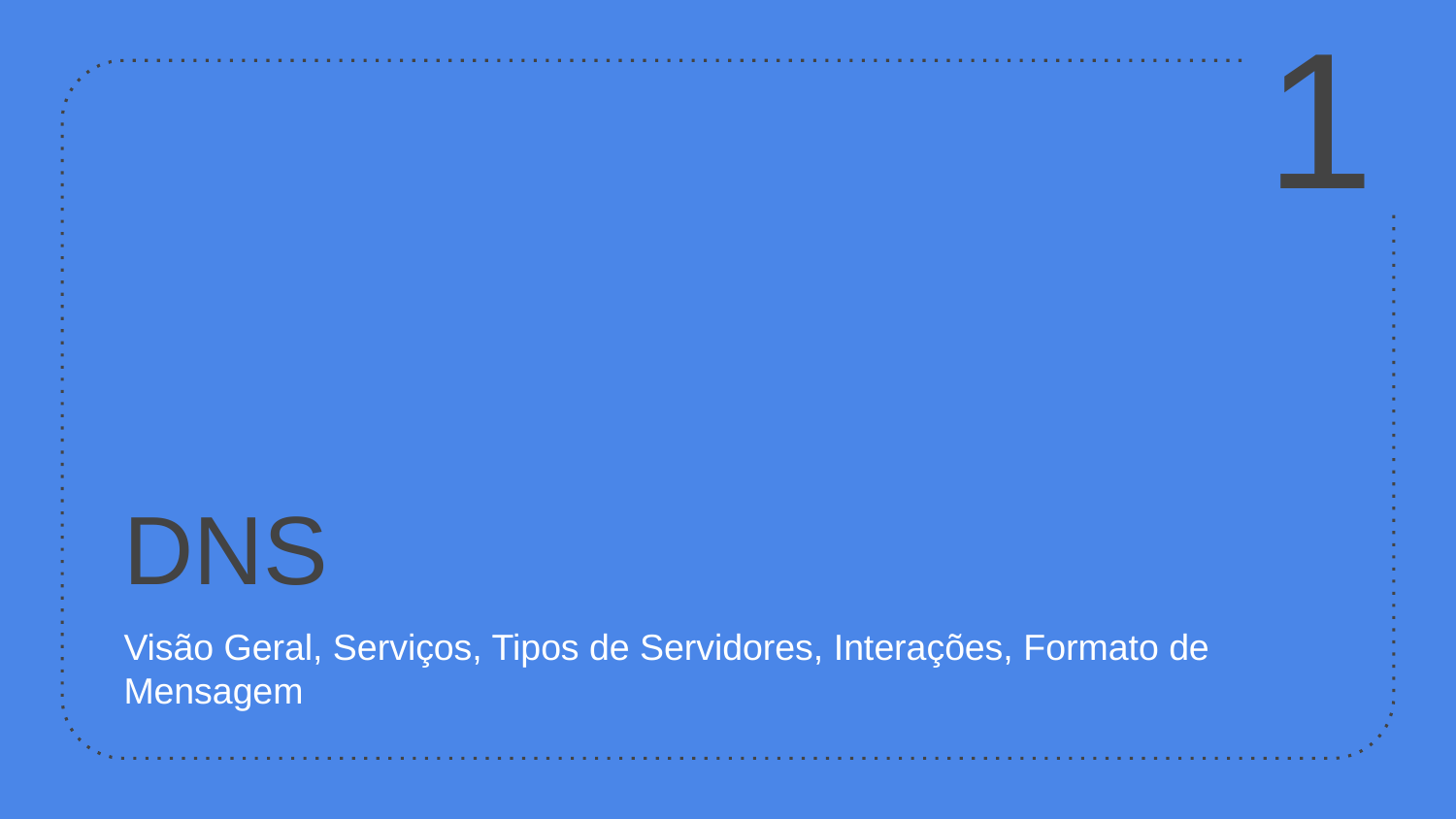

1
# DNS
Visão Geral, Serviços, Tipos de Servidores, Interações, Formato de Mensagem